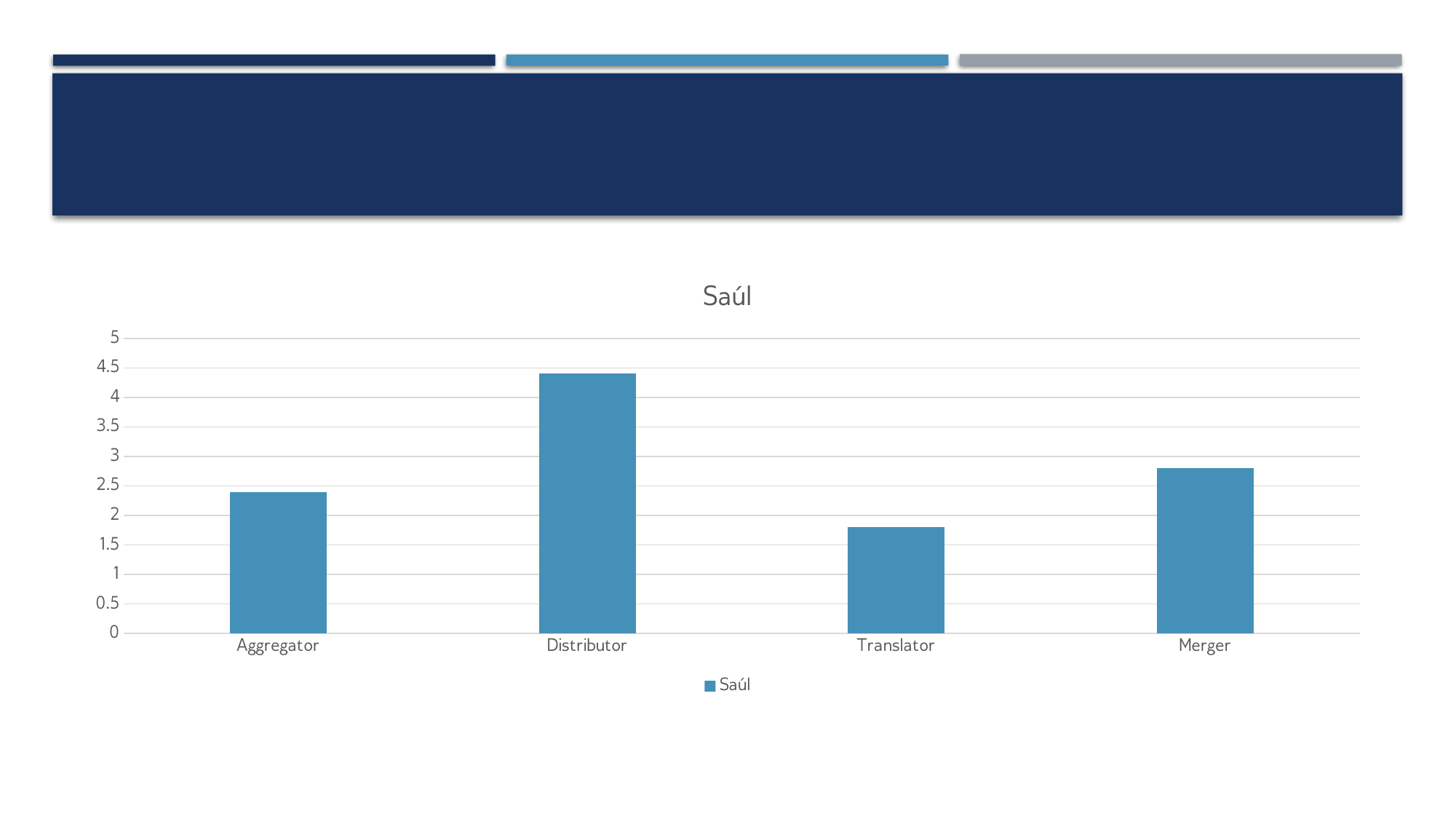

#

### Chart:

| Category | Saúl |
|---|---|
| Aggregator | 2.4 |
| Distributor | 4.4 |
| Translator | 1.8 |
| Merger | 2.8 |